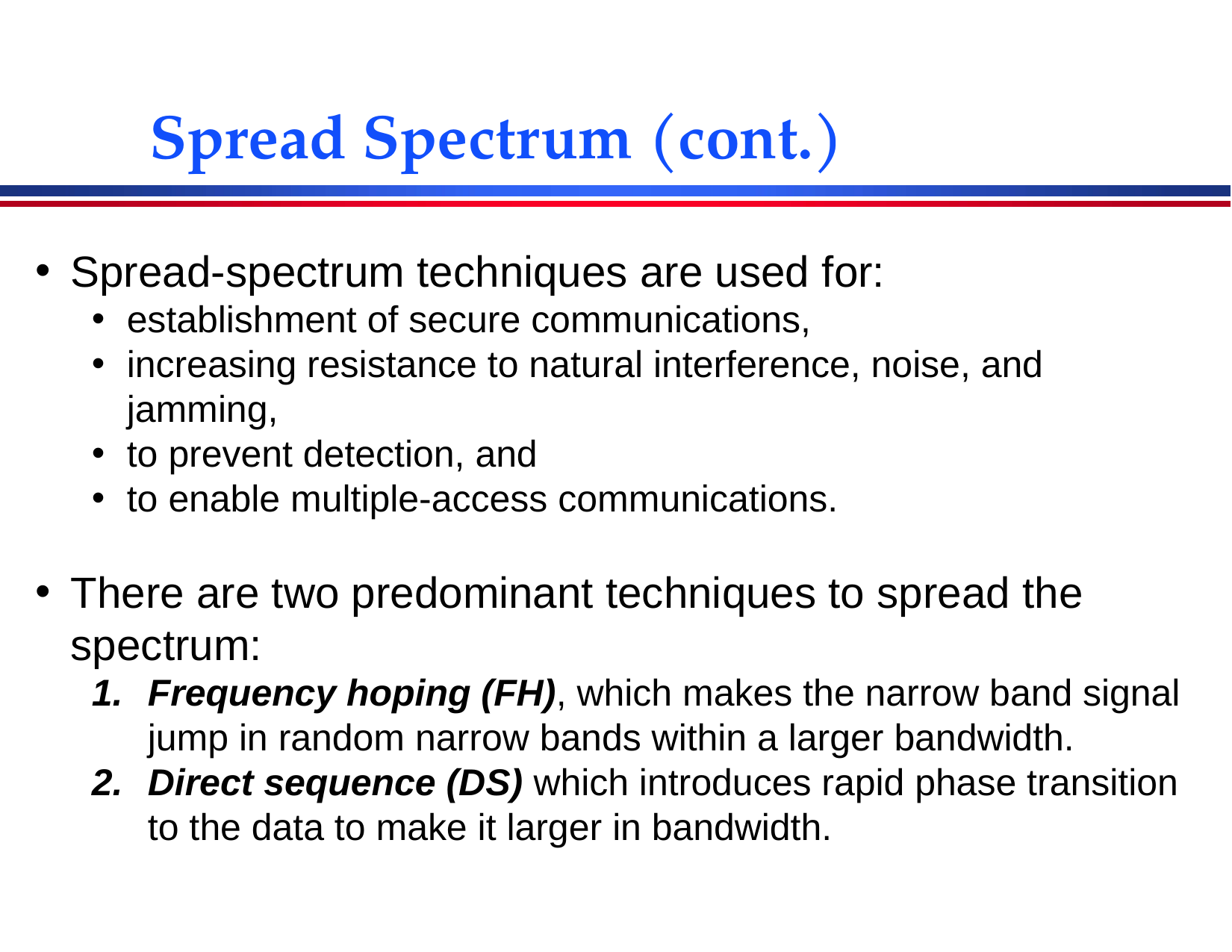

# Spread Spectrum (cont.)
Spread-spectrum techniques are used for:
establishment of secure communications,
increasing resistance to natural interference, noise, and jamming,
to prevent detection, and
to enable multiple-access communications.

There are two predominant techniques to spread the spectrum:
Frequency hoping (FH), which makes the narrow band signal jump in random narrow bands within a larger bandwidth.
Direct sequence (DS) which introduces rapid phase transition to the data to make it larger in bandwidth.